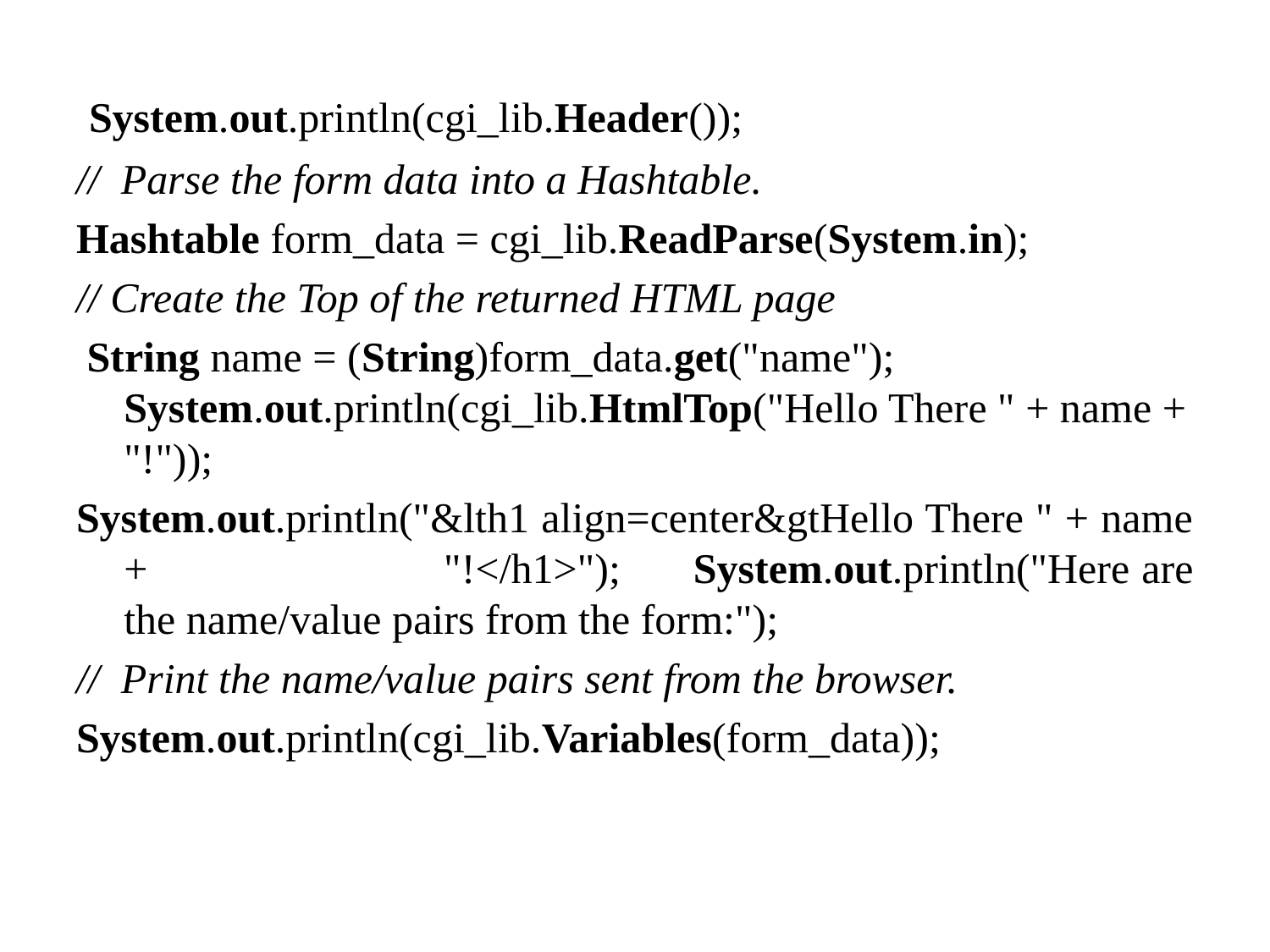

#
 System.out.println(cgi_lib.Header());
//  Parse the form data into a Hashtable.
Hashtable form_data = cgi_lib.ReadParse(System.in);
// Create the Top of the returned HTML page
 String name = (String)form_data.get("name");      System.out.println(cgi_lib.HtmlTop("Hello There " + name + "!"));
System.out.println("&lth1 align=center&gtHello There " + name +                         "!</h1>");      System.out.println("Here are the name/value pairs from the form:");
//  Print the name/value pairs sent from the browser.
System.out.println(cgi_lib.Variables(form_data));